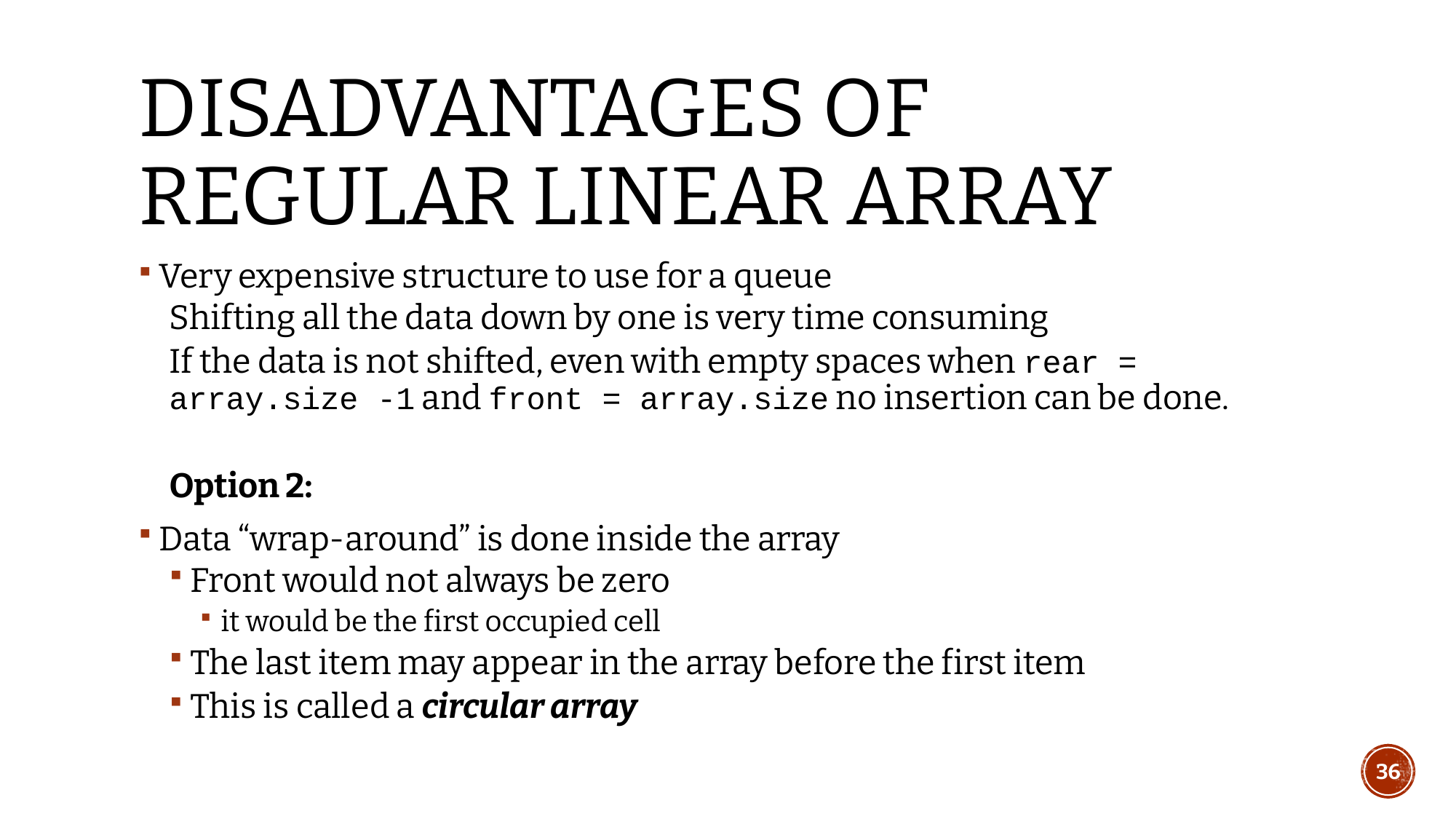

# Disadvantages of Regular Linear Array
Very expensive structure to use for a queue
Shifting all the data down by one is very time consuming
If the data is not shifted, even with empty spaces when rear = array.size -1 and front = array.size no insertion can be done.

Option 2:
Data “wrap-around” is done inside the array
Front would not always be zero
it would be the first occupied cell
The last item may appear in the array before the first item
This is called a circular array
36